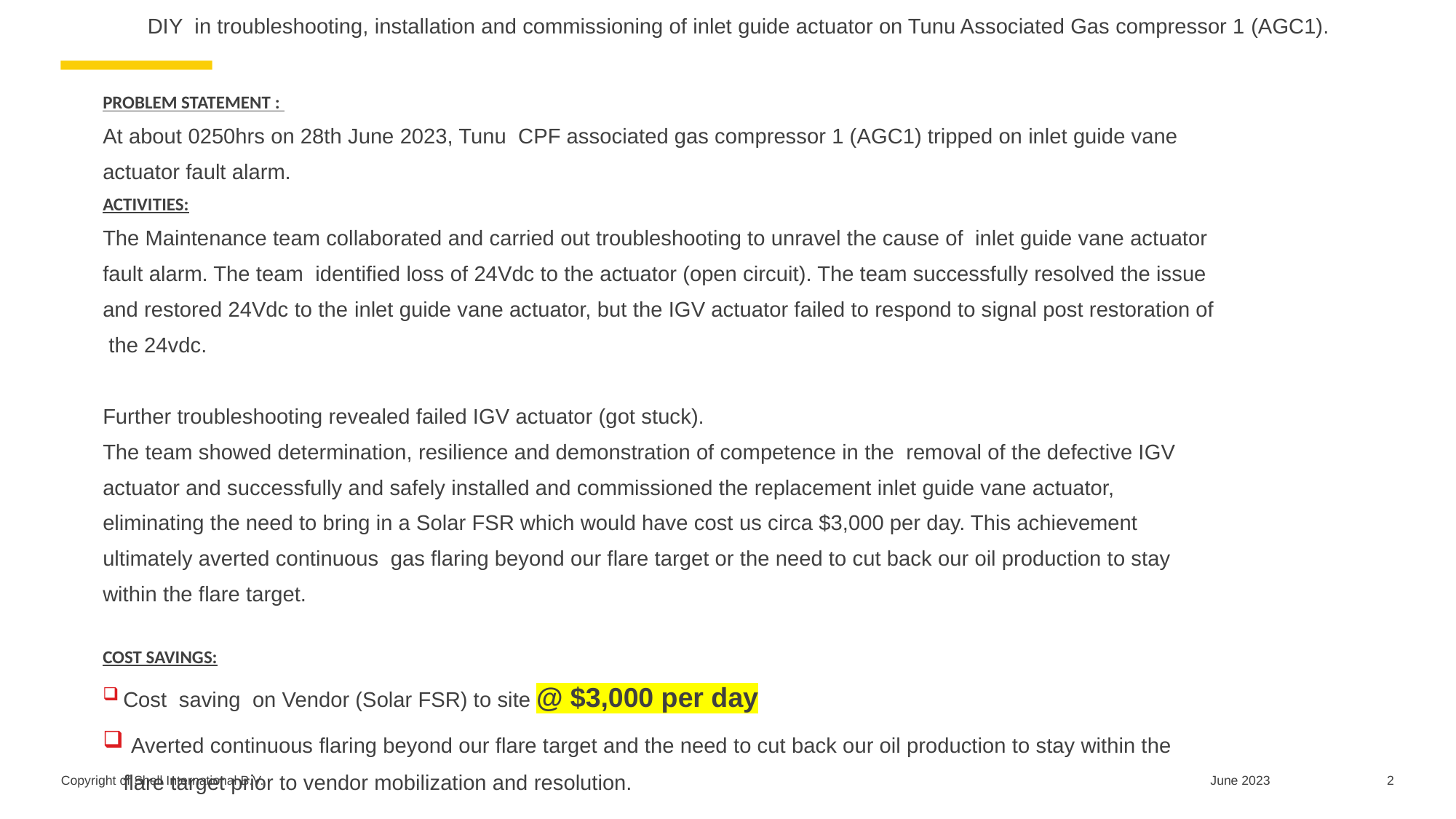

# DIY  in troubleshooting, installation and commissioning of inlet guide actuator on Tunu Associated Gas compressor 1 (AGC1).
PROBLEM STATEMENT :
At about 0250hrs on 28th June 2023, Tunu  CPF associated gas compressor 1 (AGC1) tripped on inlet guide vane actuator fault alarm.
ACTIVITIES:
The Maintenance team collaborated and carried out troubleshooting to unravel the cause of  inlet guide vane actuator fault alarm. The team  identified loss of 24Vdc to the actuator (open circuit). The team successfully resolved the issue and restored 24Vdc to the inlet guide vane actuator, but the IGV actuator failed to respond to signal post restoration of  the 24vdc.

Further troubleshooting revealed failed IGV actuator (got stuck).
The team showed determination, resilience and demonstration of competence in the  removal of the defective IGV actuator and successfully and safely installed and commissioned the replacement inlet guide vane actuator, eliminating the need to bring in a Solar FSR which would have cost us circa $3,000 per day. This achievement  ultimately averted continuous  gas flaring beyond our flare target or the need to cut back our oil production to stay within the flare target.

COST SAVINGS:
Cost  saving  on Vendor (Solar FSR) to site @ $3,000 per day
 Averted continuous flaring beyond our flare target and the need to cut back our oil production to stay within the flare target prior to vendor mobilization and resolution.

2
June 2023